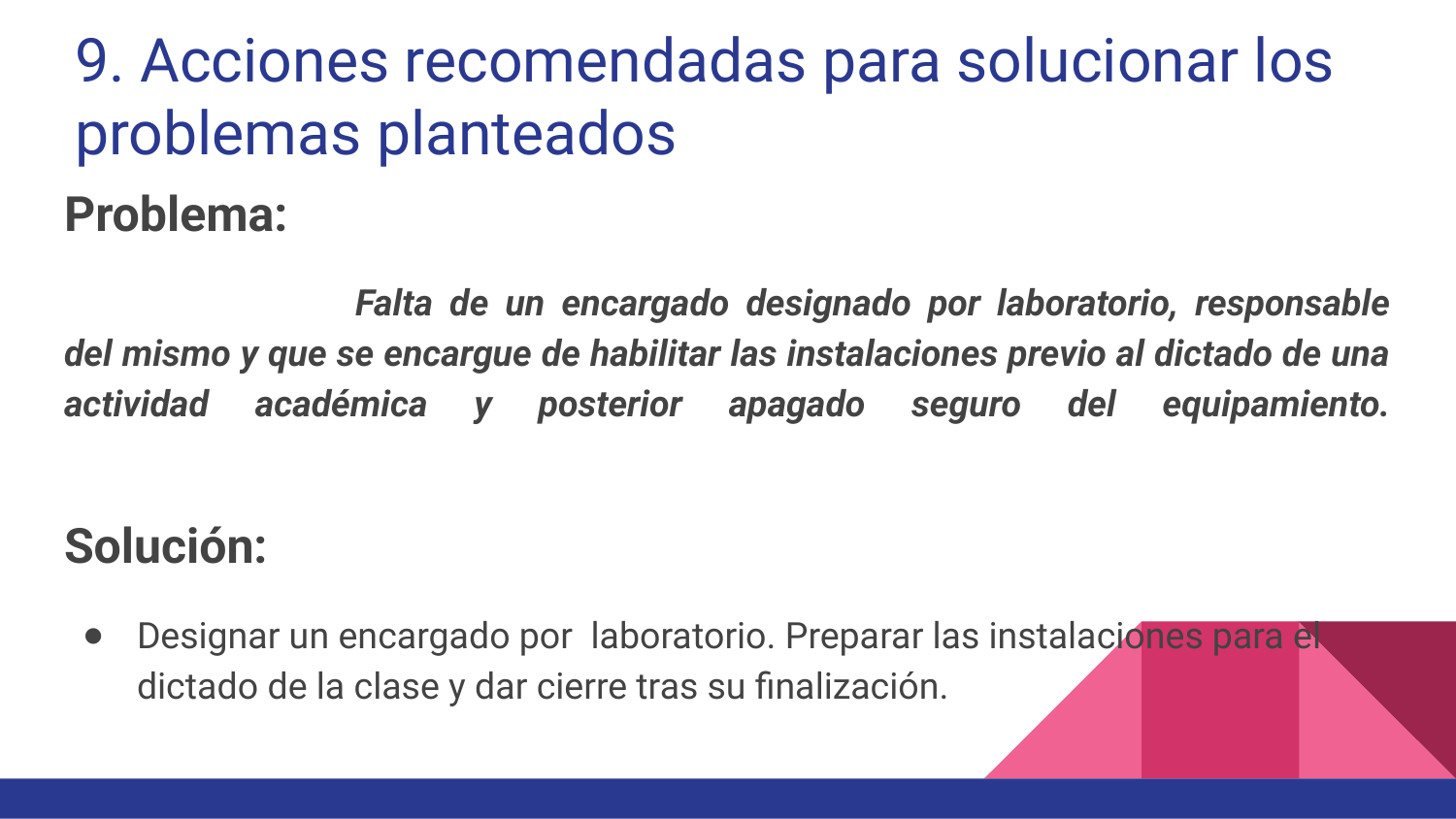

# 9. Acciones recomendadas para solucionar los problemas planteados
Problema:
		Falta de un encargado designado por laboratorio, responsable del mismo y que se encargue de habilitar las instalaciones previo al dictado de una actividad académica y posterior apagado seguro del equipamiento.
Solución:
Designar un encargado por  laboratorio. Preparar las instalaciones para el dictado de la clase y dar cierre tras su finalización.